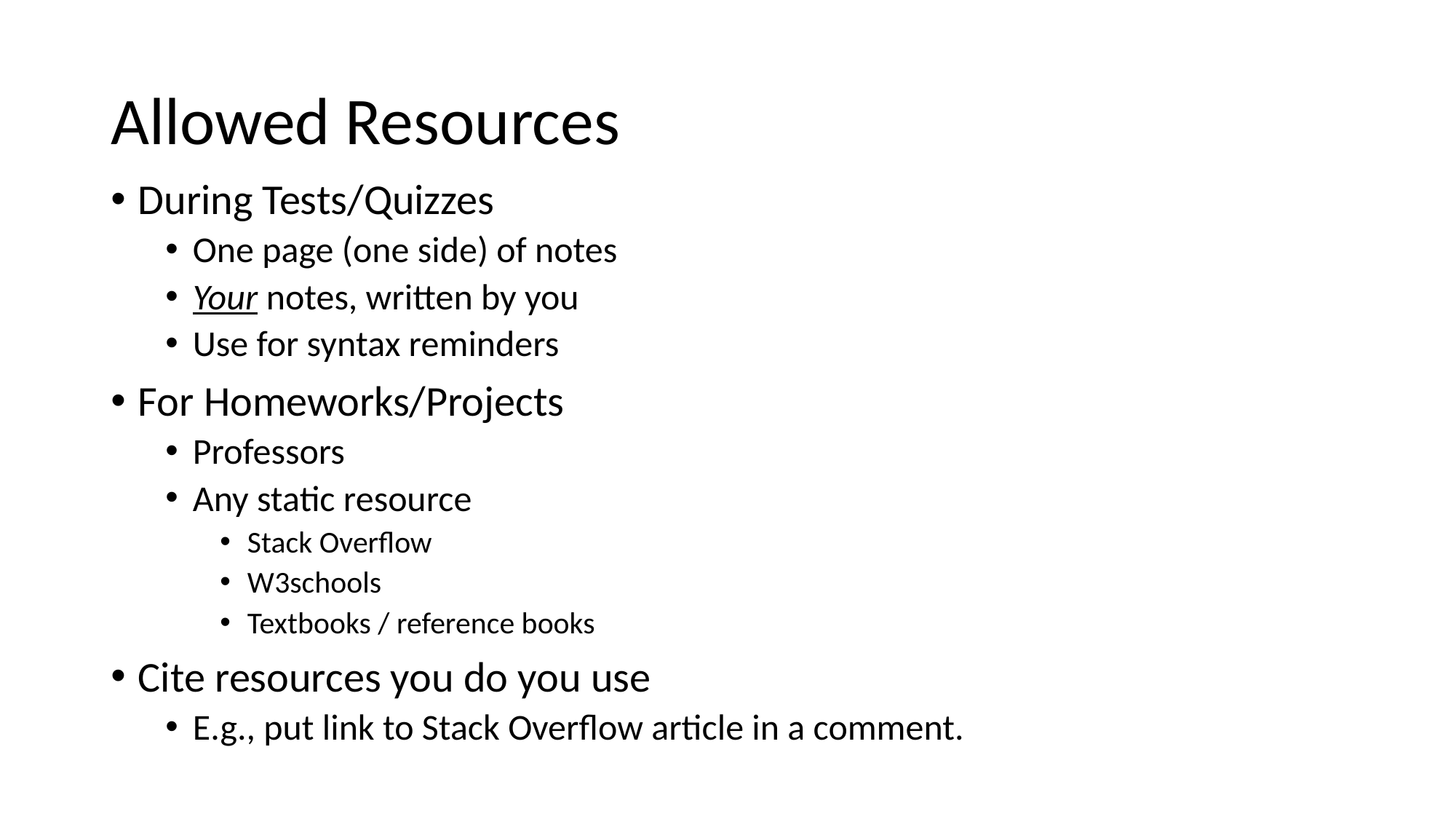

# Allowed Resources
During Tests/Quizzes
One page (one side) of notes
Your notes, written by you
Use for syntax reminders
For Homeworks/Projects
Professors
Any static resource
Stack Overflow
W3schools
Textbooks / reference books
Cite resources you do you use
E.g., put link to Stack Overflow article in a comment.